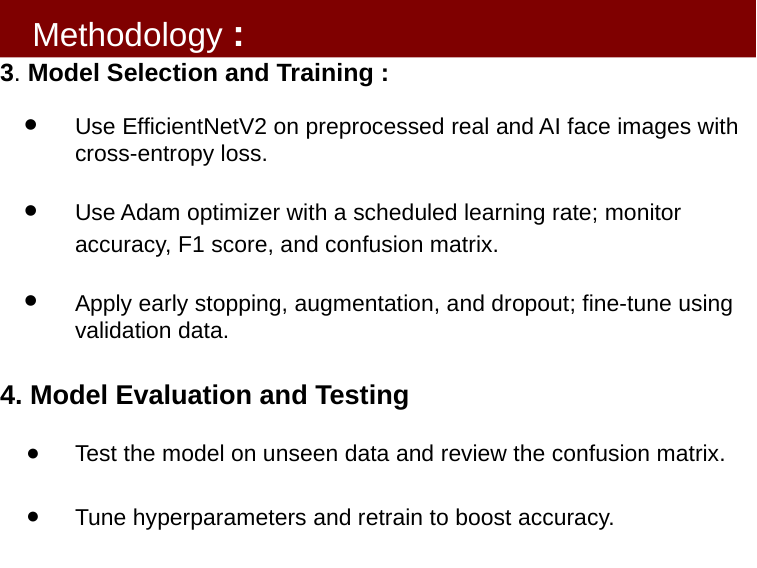

Methodology :

3. Model Selection and Training :
Use EfficientNetV2 on preprocessed real and AI face images with cross-entropy loss.
Use Adam optimizer with a scheduled learning rate; monitor accuracy, F1 score, and confusion matrix.
Apply early stopping, augmentation, and dropout; fine-tune using validation data.
4. Model Evaluation and Testing
Test the model on unseen data and review the confusion matrix.
Tune hyperparameters and retrain to boost accuracy.

#